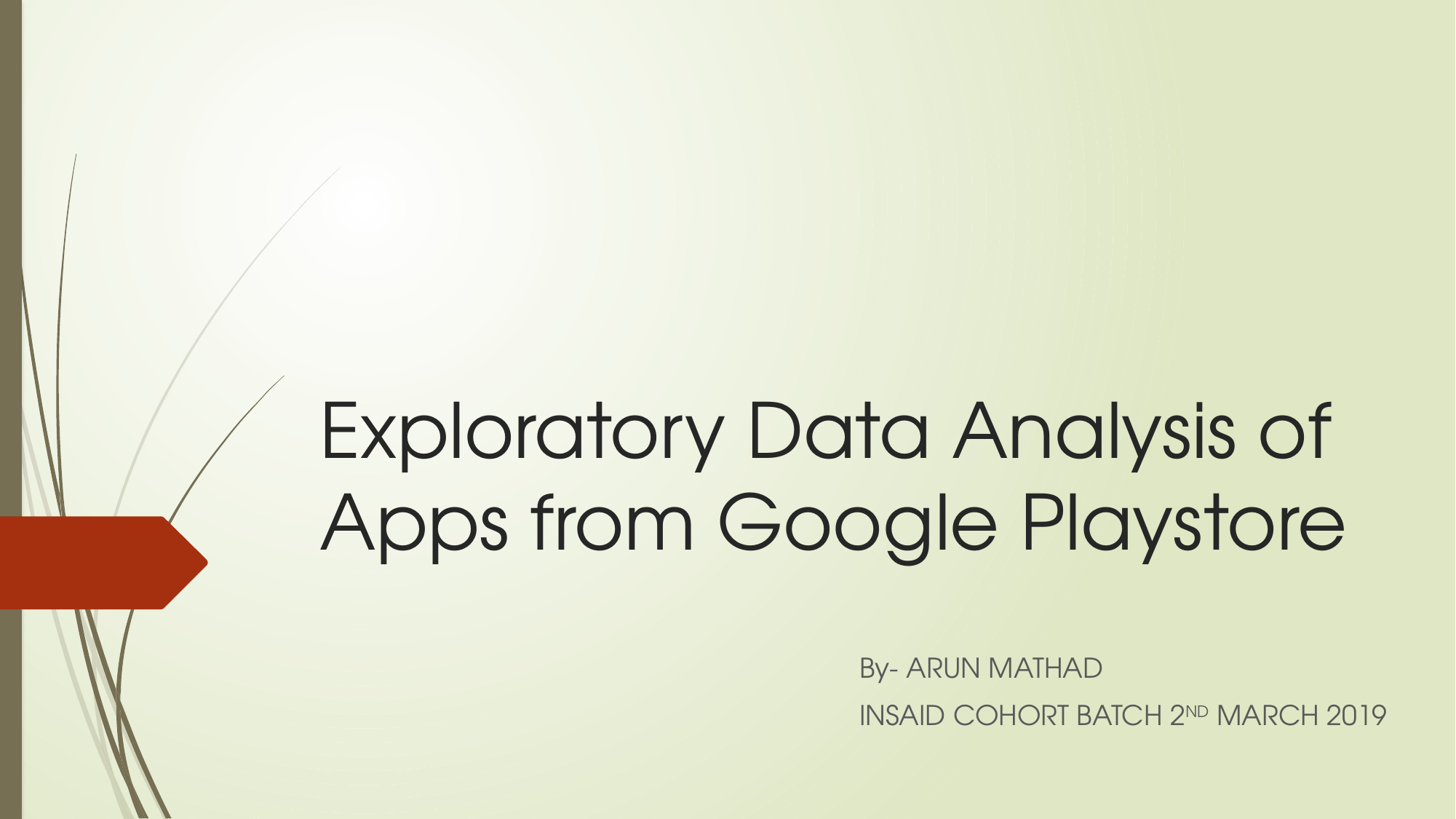

# Exploratory Data Analysis of Apps from Google Playstore
By- ARUN MATHAD
INSAID COHORT BATCH 2ND MARCH 2019